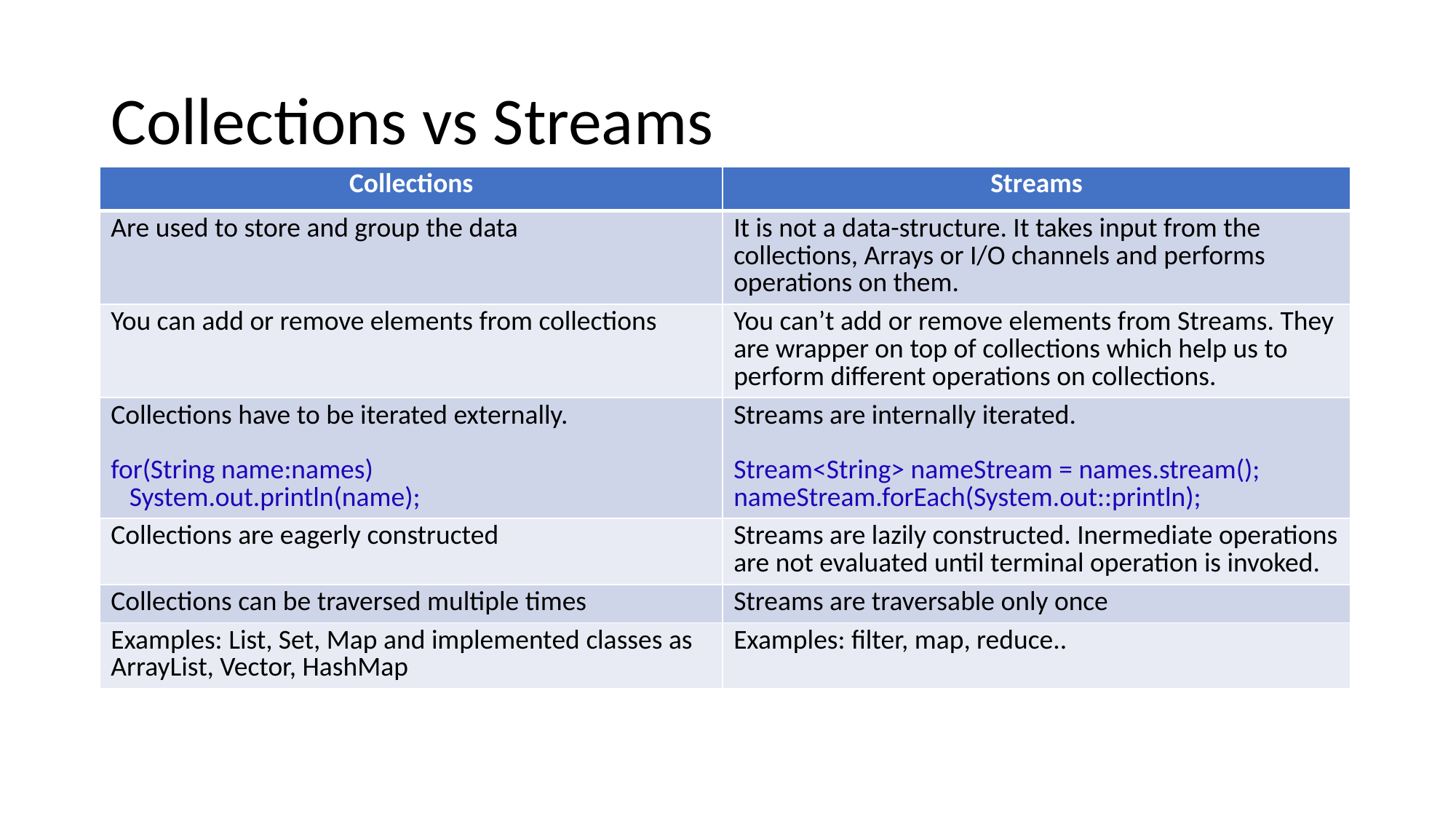

# Collections vs Streams
| Collections | Streams |
| --- | --- |
| Are used to store and group the data | It is not a data-structure. It takes input from the collections, Arrays or I/O channels and performs operations on them. |
| You can add or remove elements from collections | You can’t add or remove elements from Streams. They are wrapper on top of collections which help us to perform different operations on collections. |
| Collections have to be iterated externally. for(String name:names) System.out.println(name); | Streams are internally iterated. Stream<String> nameStream = names.stream(); nameStream.forEach(System.out::println); |
| Collections are eagerly constructed | Streams are lazily constructed. Inermediate operations are not evaluated until terminal operation is invoked. |
| Collections can be traversed multiple times | Streams are traversable only once |
| Examples: List, Set, Map and implemented classes as ArrayList, Vector, HashMap | Examples: filter, map, reduce.. |